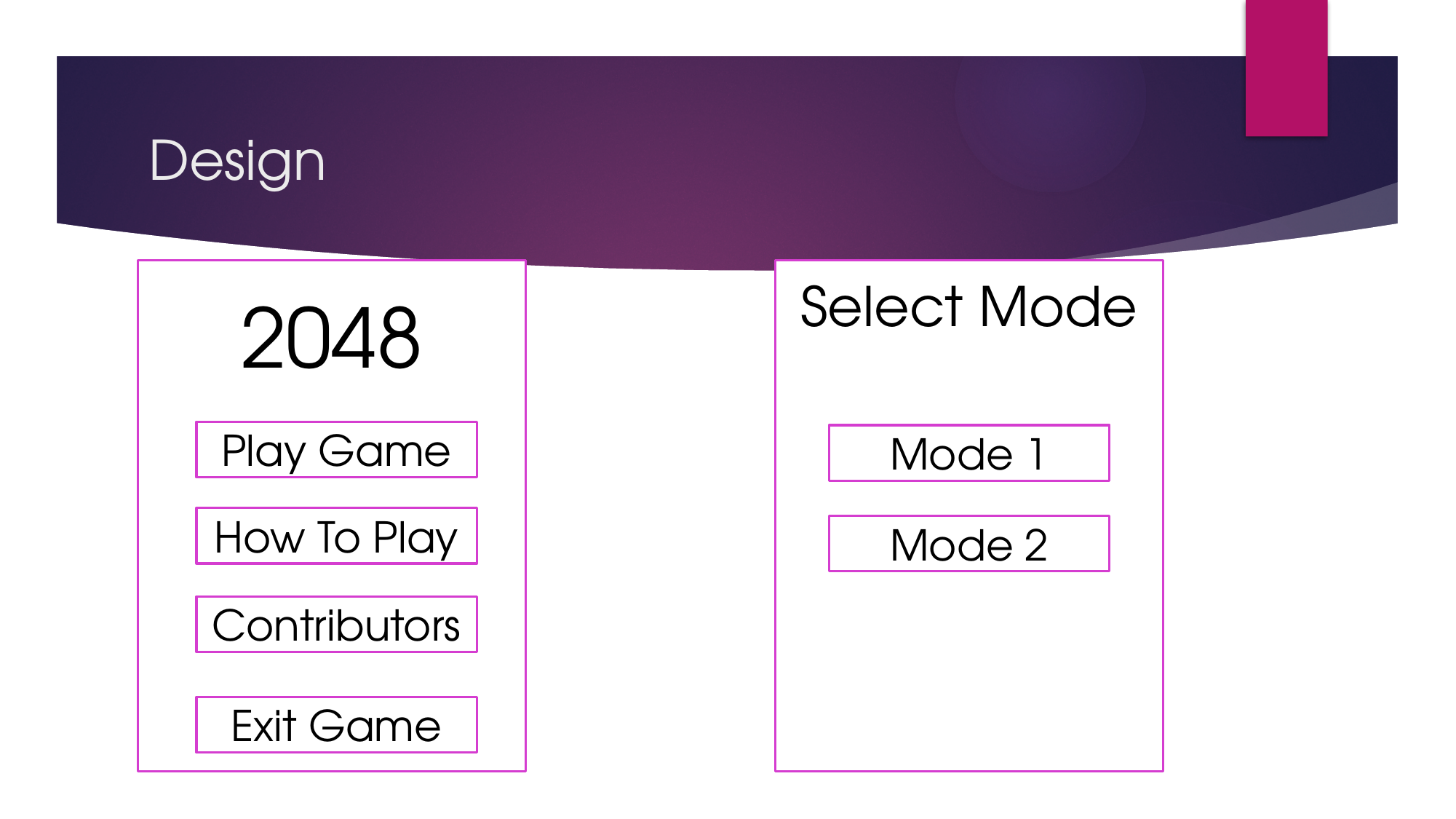

# Design

Select Mode
2048
Play Game

Mode 1
How To Play
Mode 2
Contributors
Exit Game